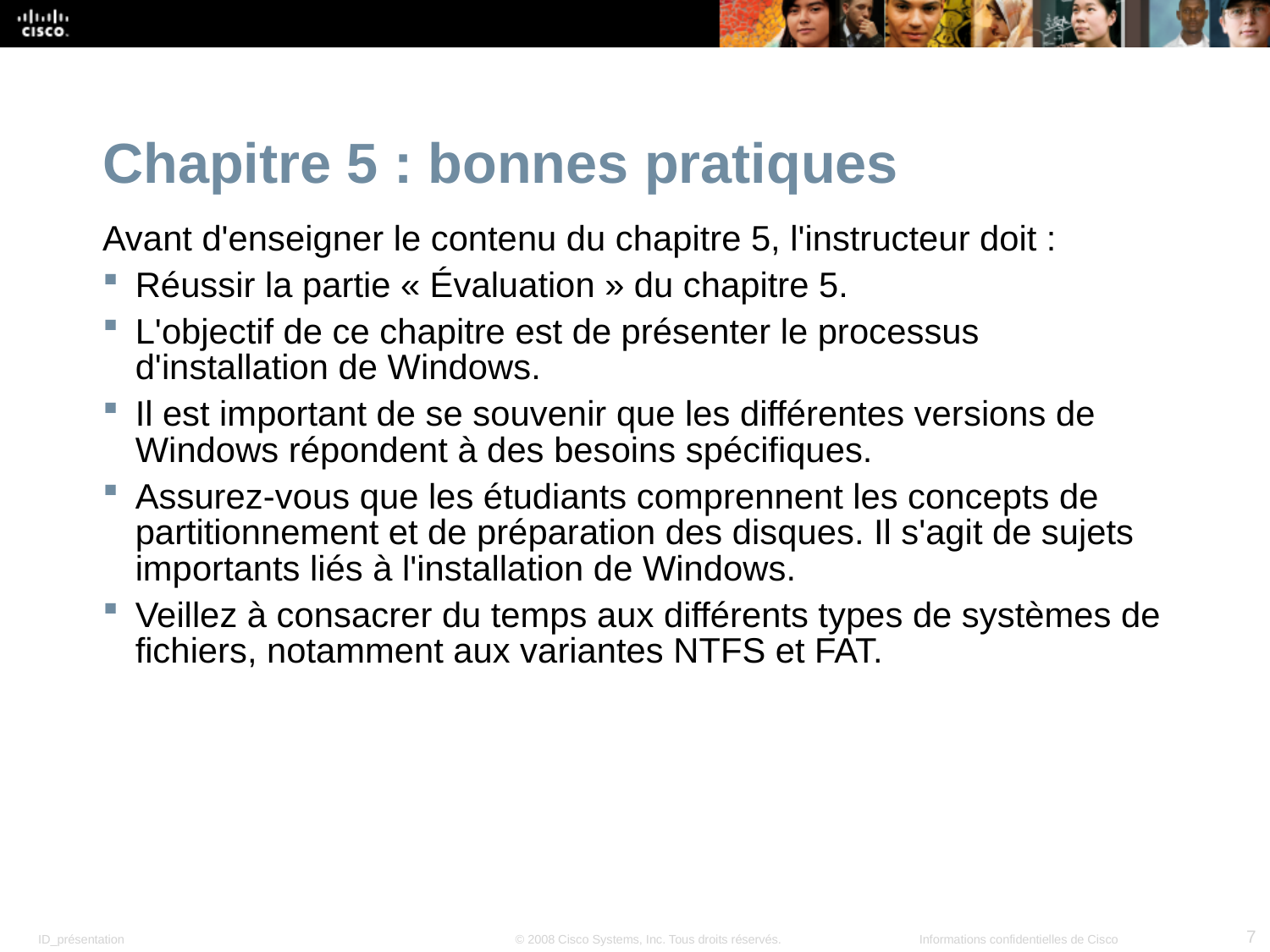

Chapitre 5 : bonnes pratiques
Avant d'enseigner le contenu du chapitre 5, l'instructeur doit :
Réussir la partie « Évaluation » du chapitre 5.
L'objectif de ce chapitre est de présenter le processus d'installation de Windows.
Il est important de se souvenir que les différentes versions de Windows répondent à des besoins spécifiques.
Assurez-vous que les étudiants comprennent les concepts de partitionnement et de préparation des disques. Il s'agit de sujets importants liés à l'installation de Windows.
Veillez à consacrer du temps aux différents types de systèmes de fichiers, notamment aux variantes NTFS et FAT.